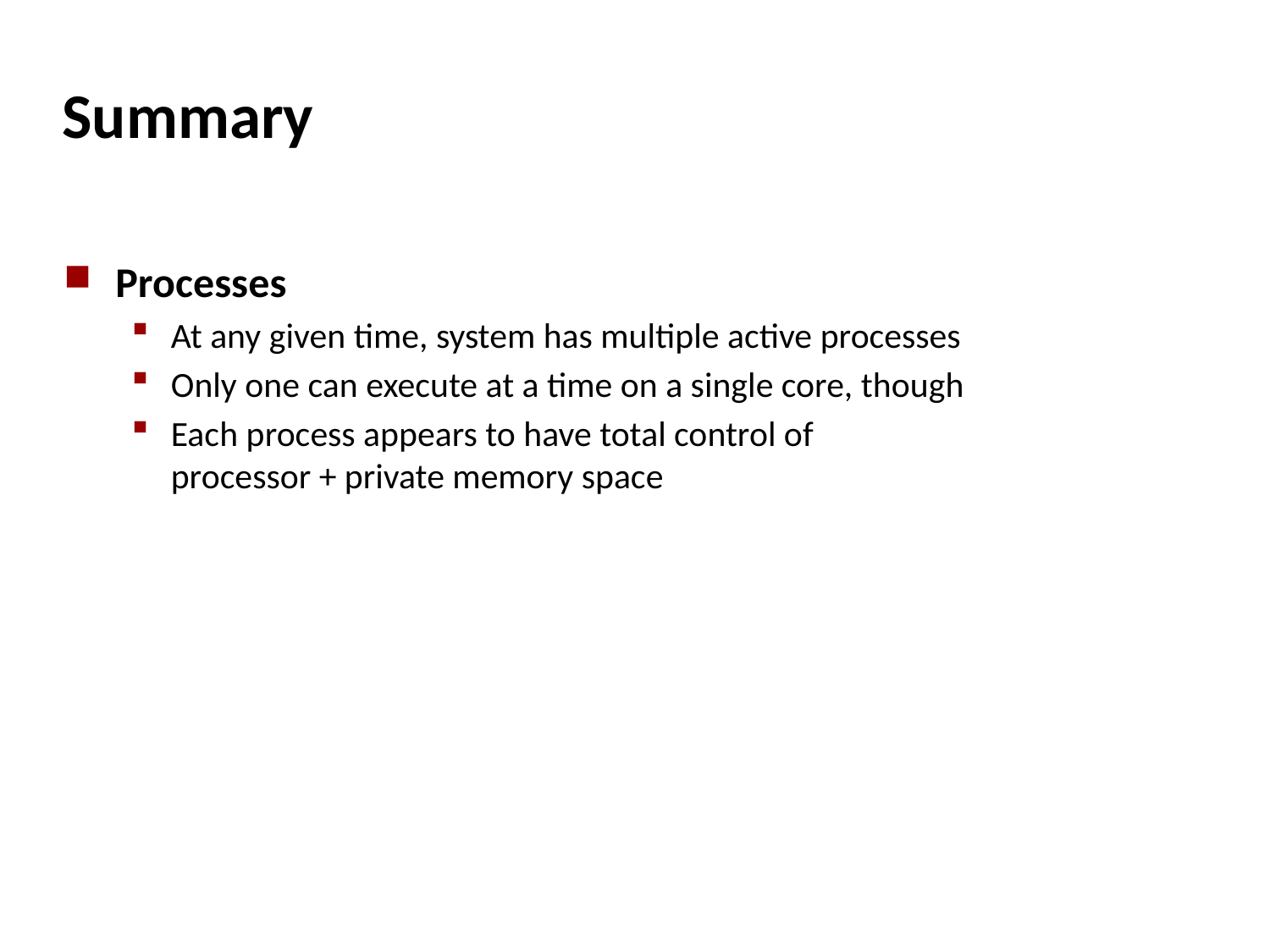

# Summary

Processes
At any given time, system has multiple active processes
Only one can execute at a time on a single core, though
Each process appears to have total control of
processor + private memory space